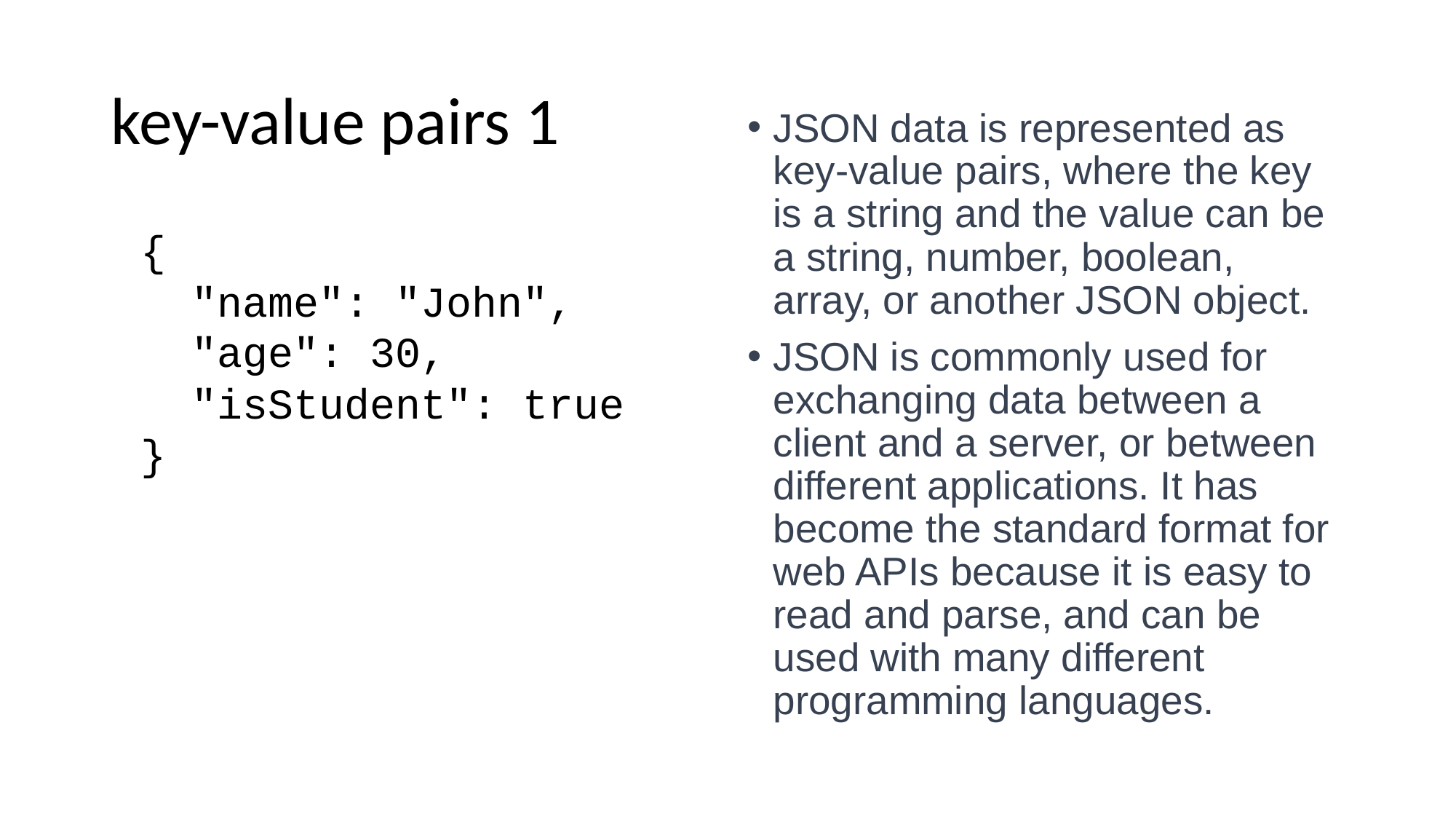

# key-value pairs 1
JSON data is represented as key-value pairs, where the key is a string and the value can be a string, number, boolean, array, or another JSON object.
JSON is commonly used for exchanging data between a client and a server, or between different applications. It has become the standard format for web APIs because it is easy to read and parse, and can be used with many different programming languages.
{
  "name": "John",
  "age": 30,
  "isStudent": true
}